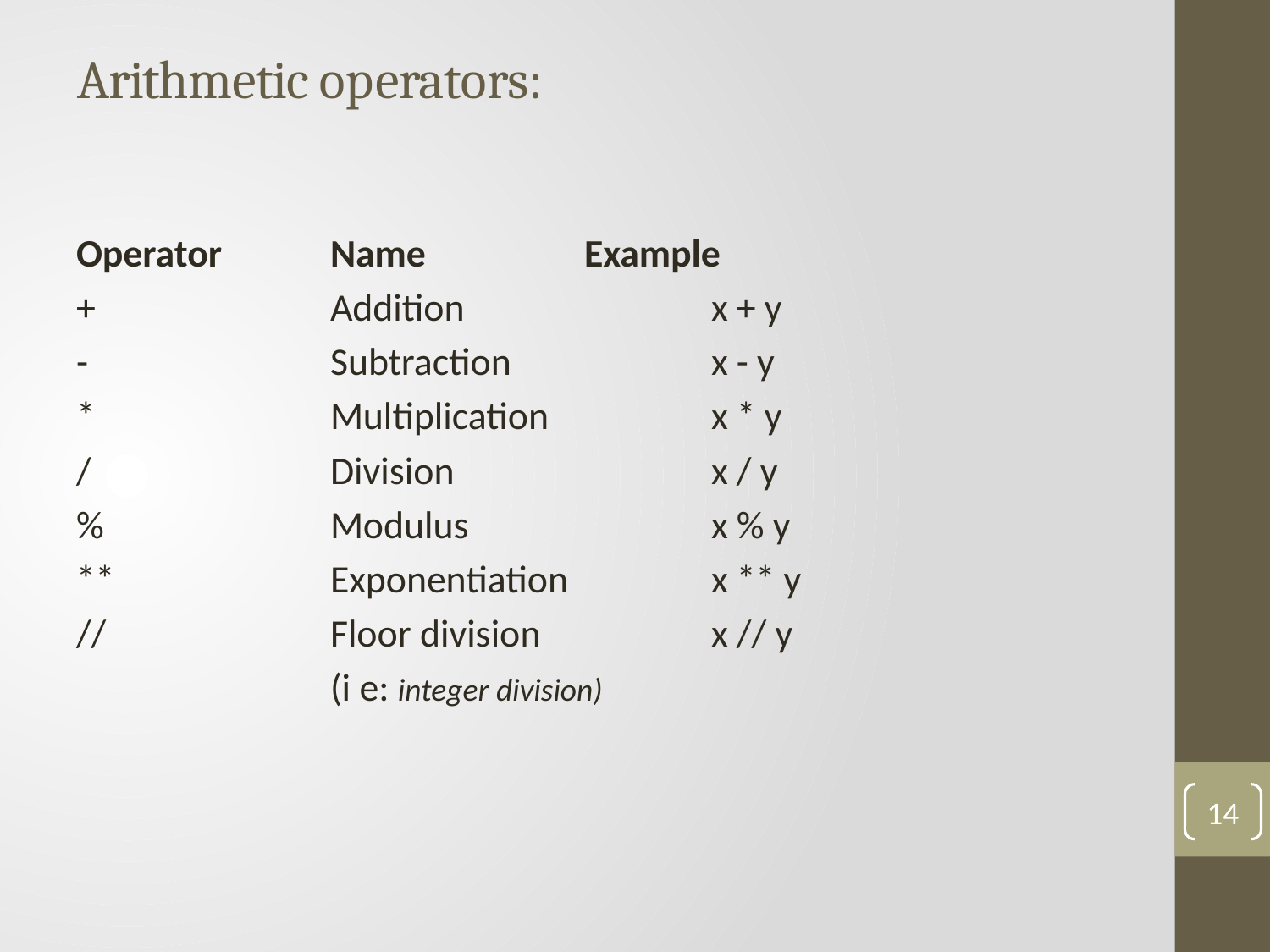

# Arithmetic operators:
Operator	Name		Example
+		Addition		x + y
-		Subtraction		x - y
*		Multiplication		x * y
/		Division			x / y
%		Modulus		x % y
**		Exponentiation		x ** y
//		Floor division		x // y
		(i e: integer division)
14